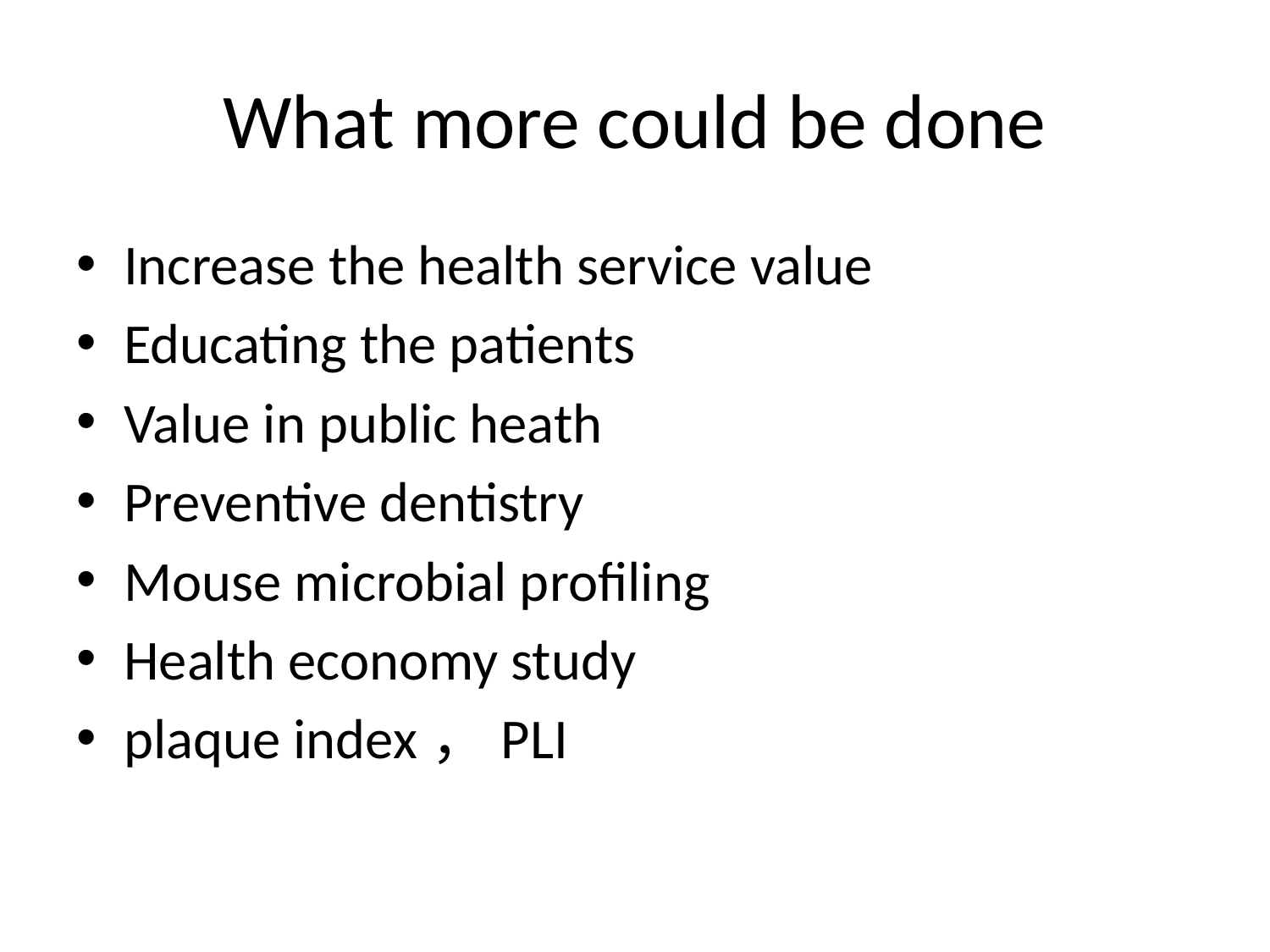

# What more could be done
Increase the health service value
Educating the patients
Value in public heath
Preventive dentistry
Mouse microbial profiling
Health economy study
plaque index，PLI